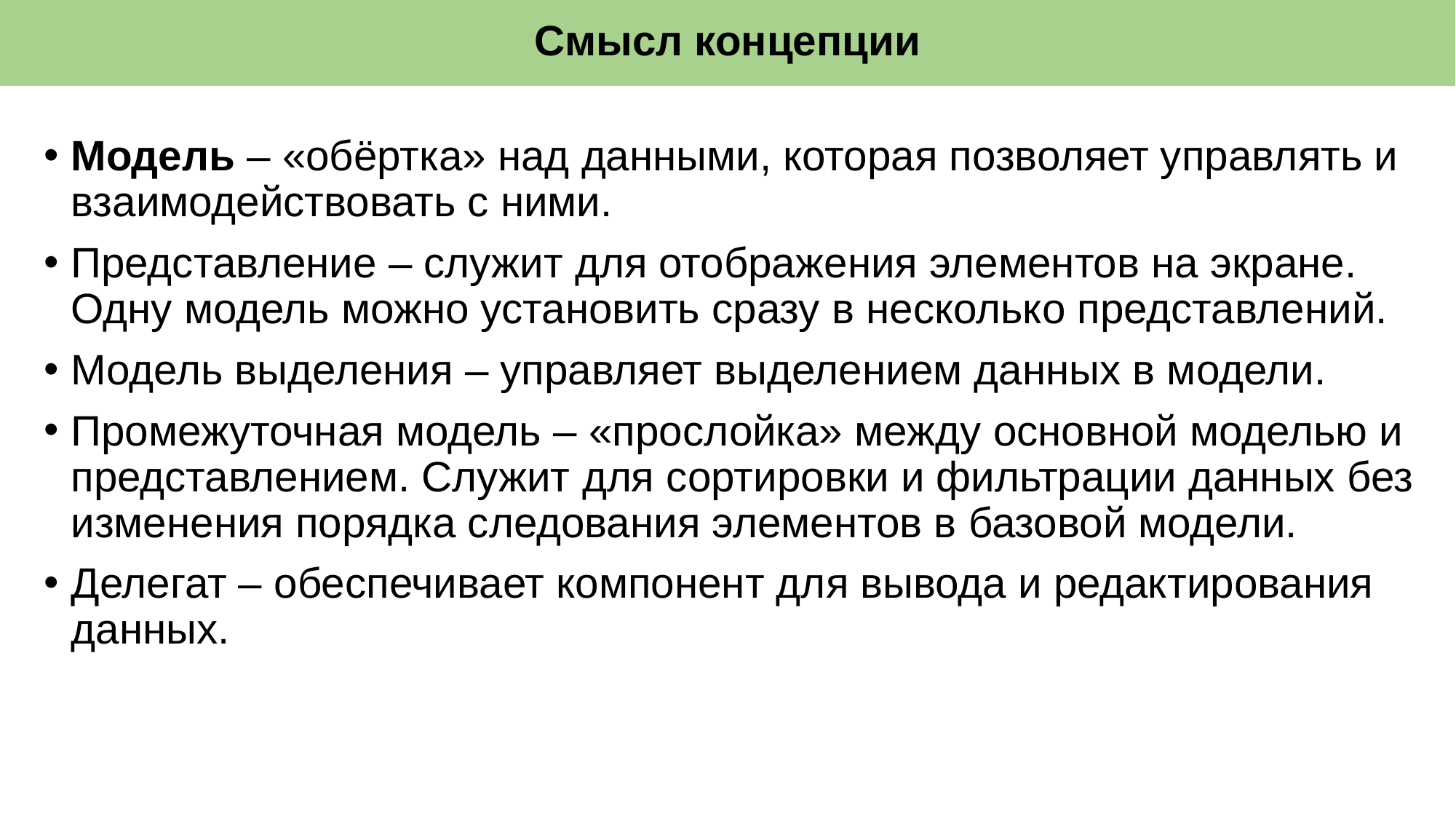

# Смысл концепции
Модель – «обёртка» над данными, которая позволяет управлять и взаимодействовать с ними.
Представление – служит для отображения элементов на экране. Одну модель можно установить сразу в несколько представлений.
Модель выделения – управляет выделением данных в модели.
Промежуточная модель – «прослойка» между основной моделью и представлением. Служит для сортировки и фильтрации данных без изменения порядка следования элементов в базовой модели.
Делегат – обеспечивает компонент для вывода и редактирования данных.